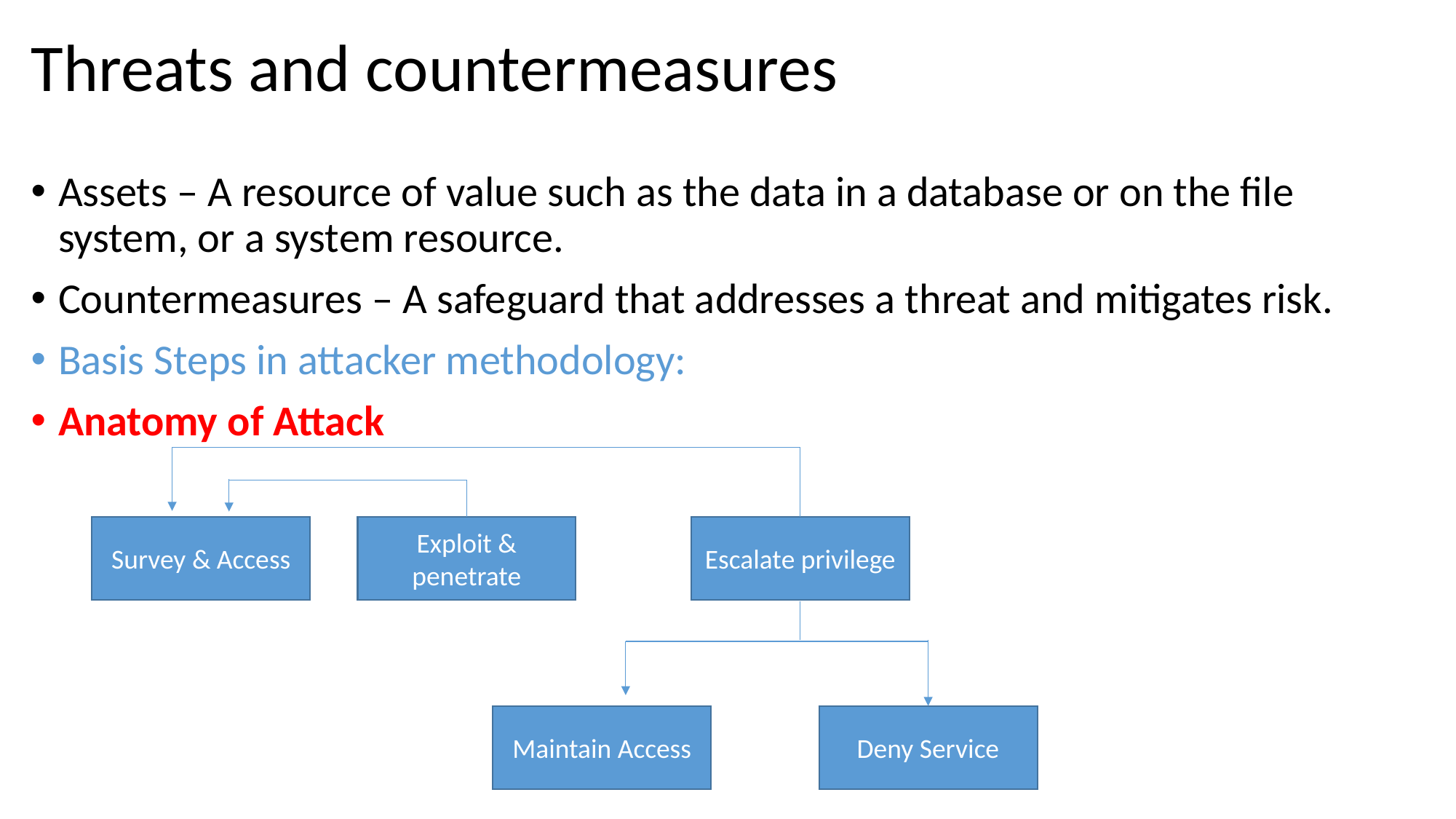

# Threats and countermeasures
Assets – A resource of value such as the data in a database or on the file system, or a system resource.
Countermeasures – A safeguard that addresses a threat and mitigates risk.
Basis Steps in attacker methodology:
Anatomy of Attack

Escalate privilege
Exploit & penetrate
Survey & Access
Deny Service
Maintain Access